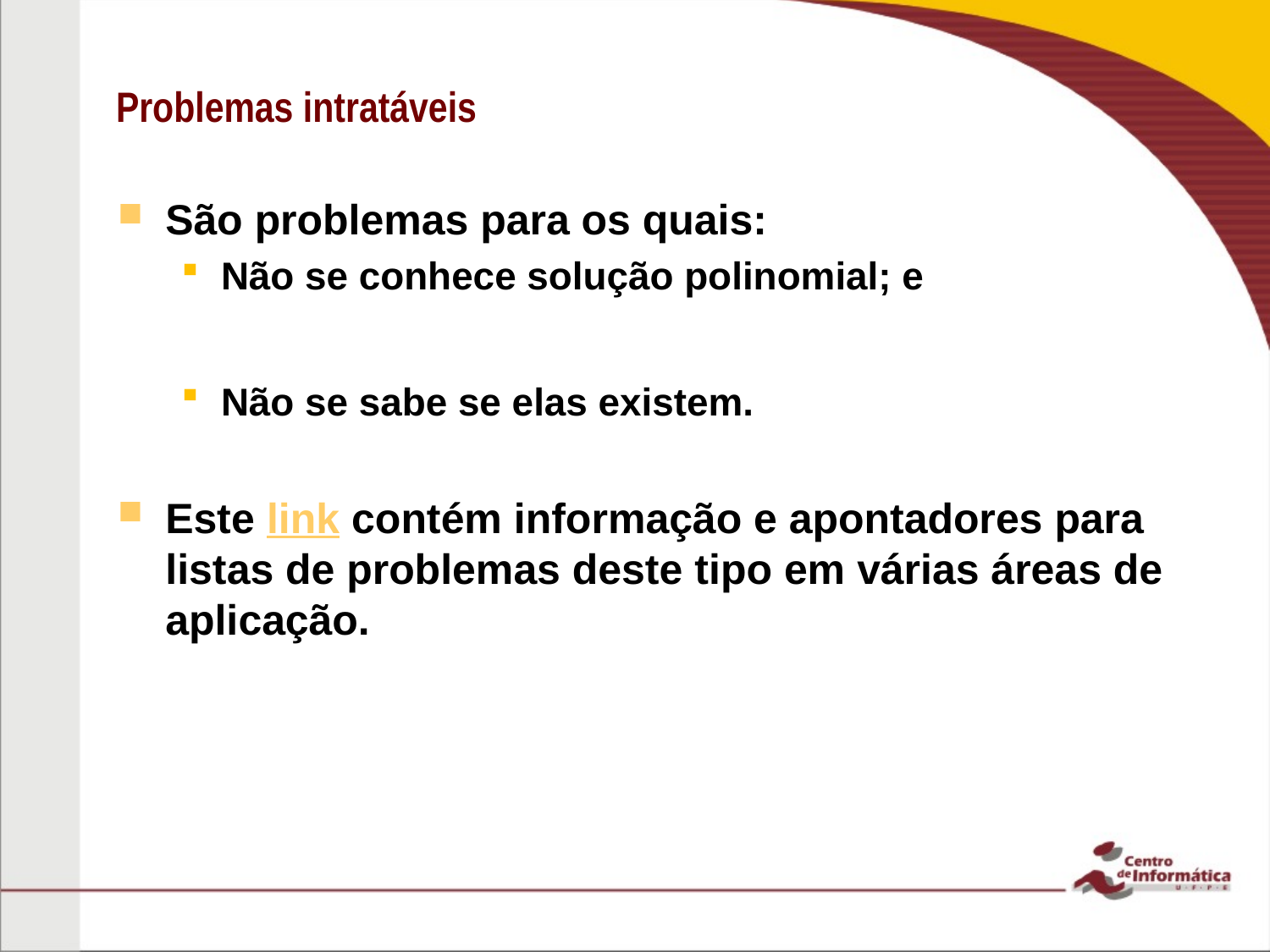

# Problemas intratáveis
São problemas para os quais:
Não se conhece solução polinomial; e

Não se sabe se elas existem.

Este link contém informação e apontadores para listas de problemas deste tipo em várias áreas de aplicação.